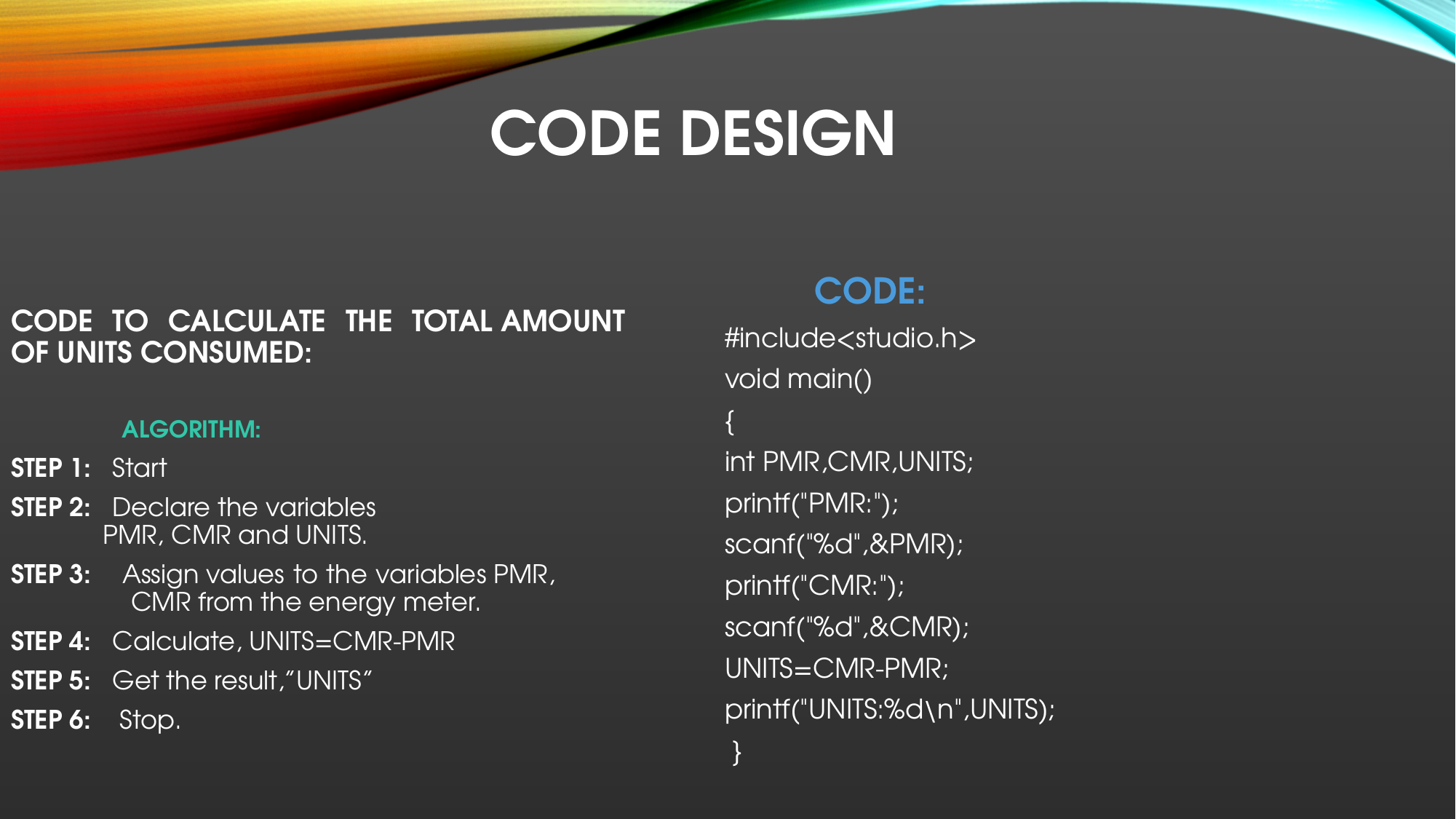

# CODE DESIGN

CODE TO CALCULATE THE TOTAL AMOUNT OF UNITS CONSUMED:

                 ALGORITHM:
STEP 1:   Start
STEP 2:   Declare the variables                                                 PMR, CMR and UNITS.
STEP 3:    Assign values to the variables PMR,                           CMR from the energy meter.
STEP 4:   Calculate, UNITS=CMR-PMR
STEP 5:   Get the result,”UNITS”
STEP 6:    Stop.

         CODE:
#include<studio.h>
void main()
{
int PMR,CMR,UNITS;
printf("PMR:");
scanf("%d",&PMR);
printf("CMR:");
scanf("%d",&CMR);
UNITS=CMR-PMR;
printf("UNITS:%d\n",UNITS);
 }